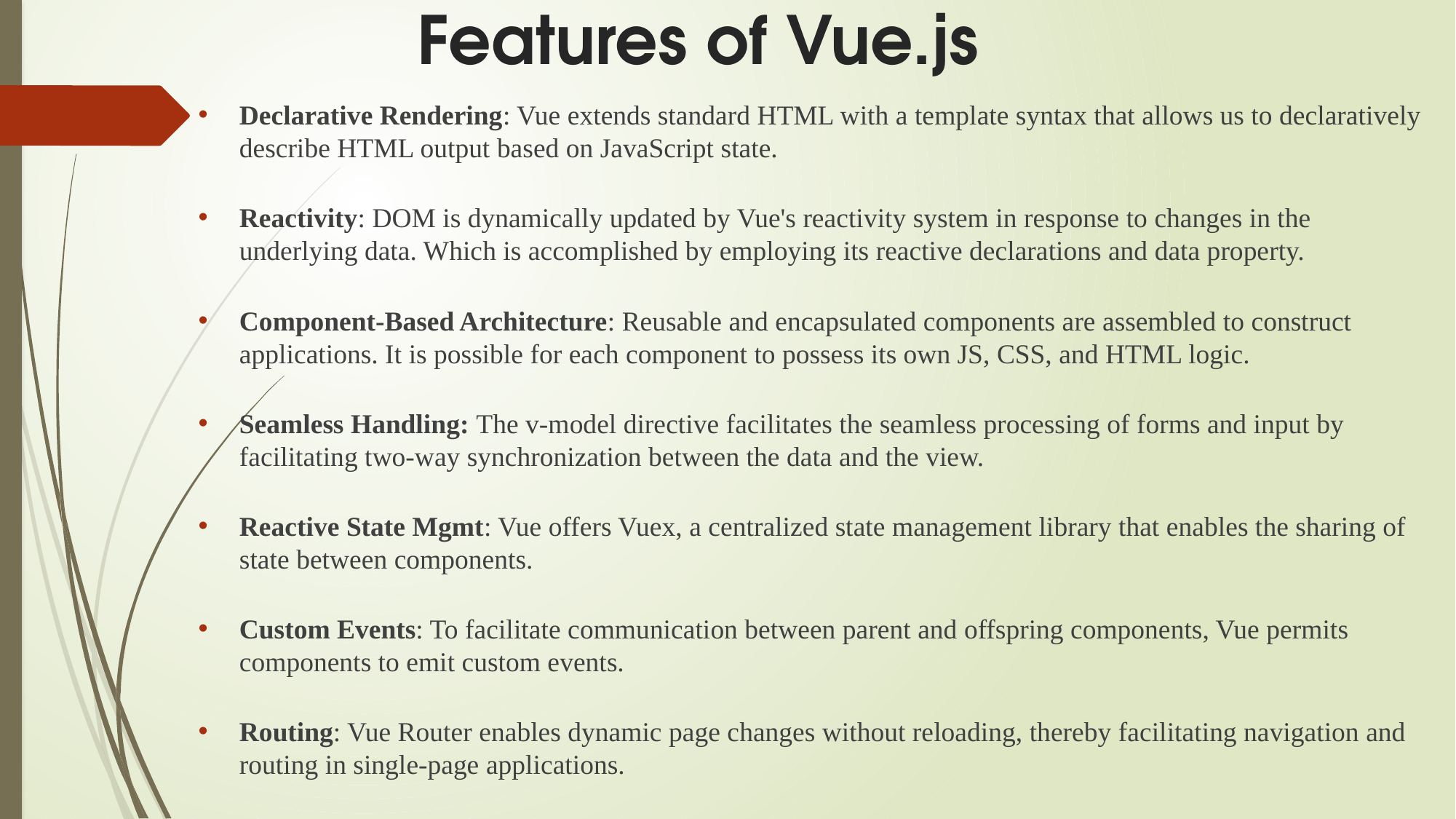

# Features of Vue.js
Declarative Rendering: Vue extends standard HTML with a template syntax that allows us to declaratively describe HTML output based on JavaScript state.

Reactivity: DOM is dynamically updated by Vue's reactivity system in response to changes in the underlying data. Which is accomplished by employing its reactive declarations and data property.

Component-Based Architecture: Reusable and encapsulated components are assembled to construct applications. It is possible for each component to possess its own JS, CSS, and HTML logic.

Seamless Handling: The v-model directive facilitates the seamless processing of forms and input by facilitating two-way synchronization between the data and the view.

Reactive State Mgmt: Vue offers Vuex, a centralized state management library that enables the sharing of state between components.

Custom Events: To facilitate communication between parent and offspring components, Vue permits components to emit custom events.

Routing: Vue Router enables dynamic page changes without reloading, thereby facilitating navigation and routing in single-page applications.